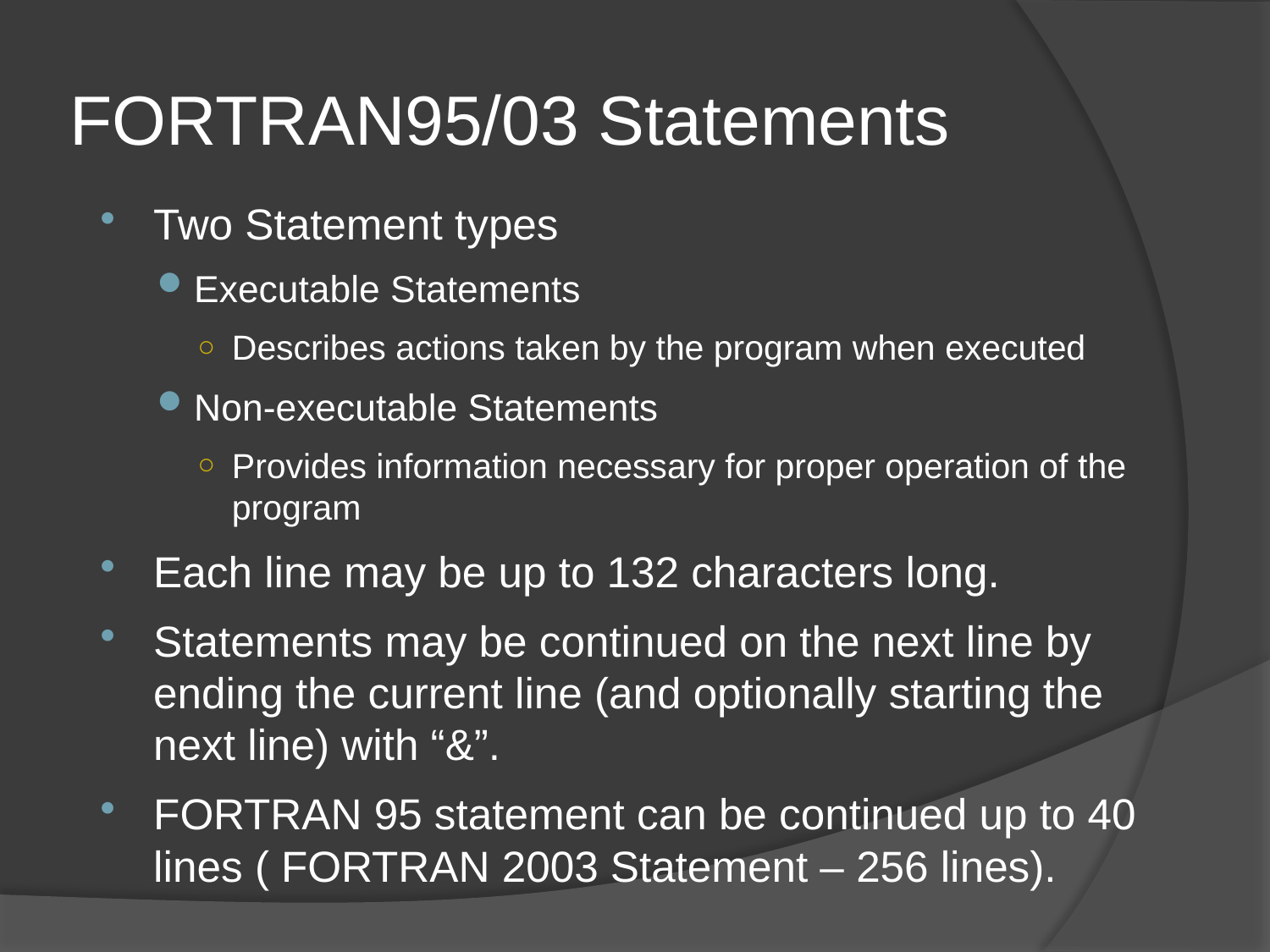

# FORTRAN95/03 Statements
Two Statement types
Executable Statements
Describes actions taken by the program when executed
Non-executable Statements
Provides information necessary for proper operation of the program
Each line may be up to 132 characters long.
Statements may be continued on the next line by ending the current line (and optionally starting the next line) with “&”.
FORTRAN 95 statement can be continued up to 40 lines ( FORTRAN 2003 Statement – 256 lines).